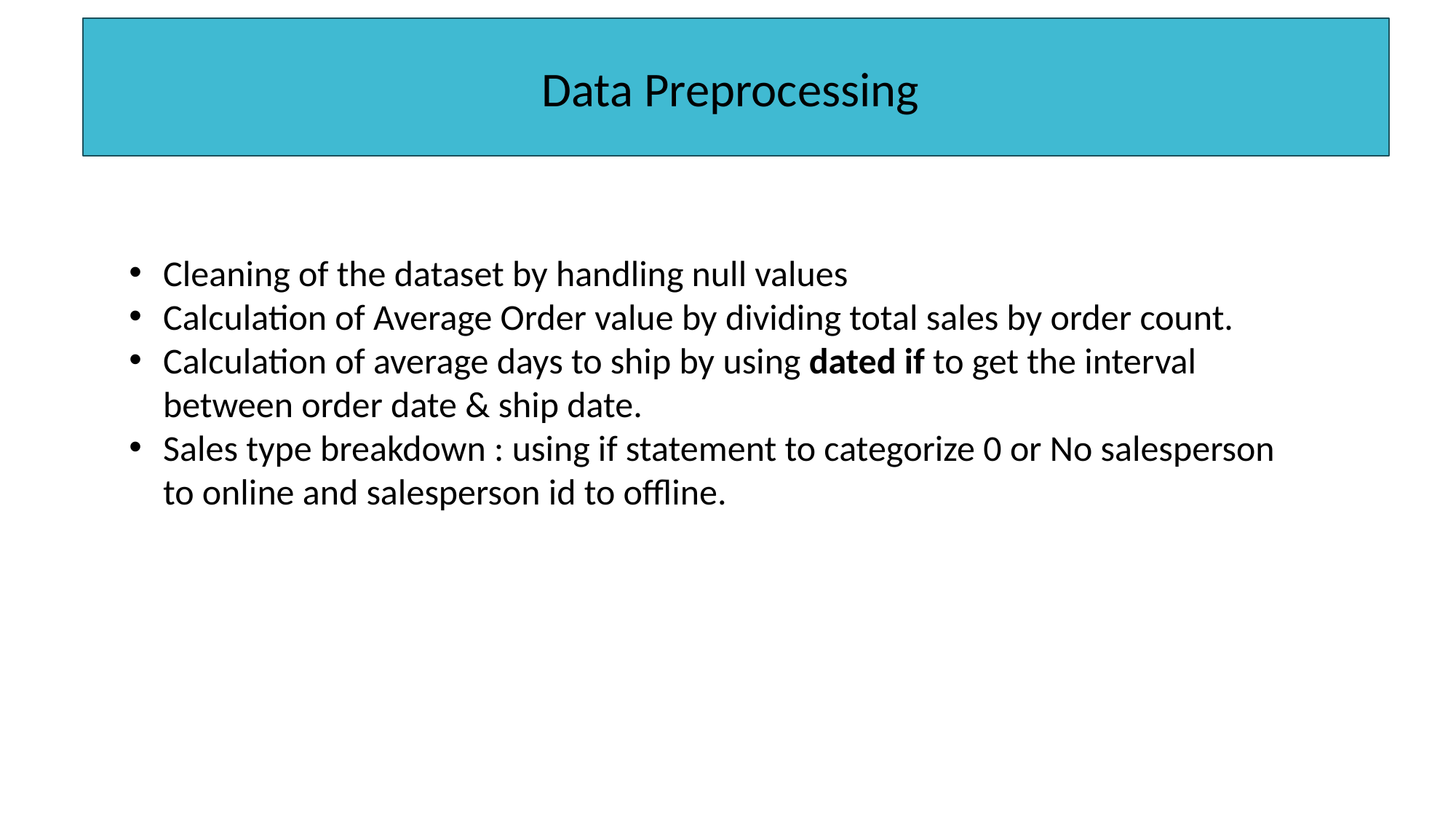

Data Preprocessing
Cleaning of the dataset by handling null values
Calculation of Average Order value by dividing total sales by order count.
Calculation of average days to ship by using dated if to get the interval between order date & ship date.
Sales type breakdown : using if statement to categorize 0 or No salesperson to online and salesperson id to offline.